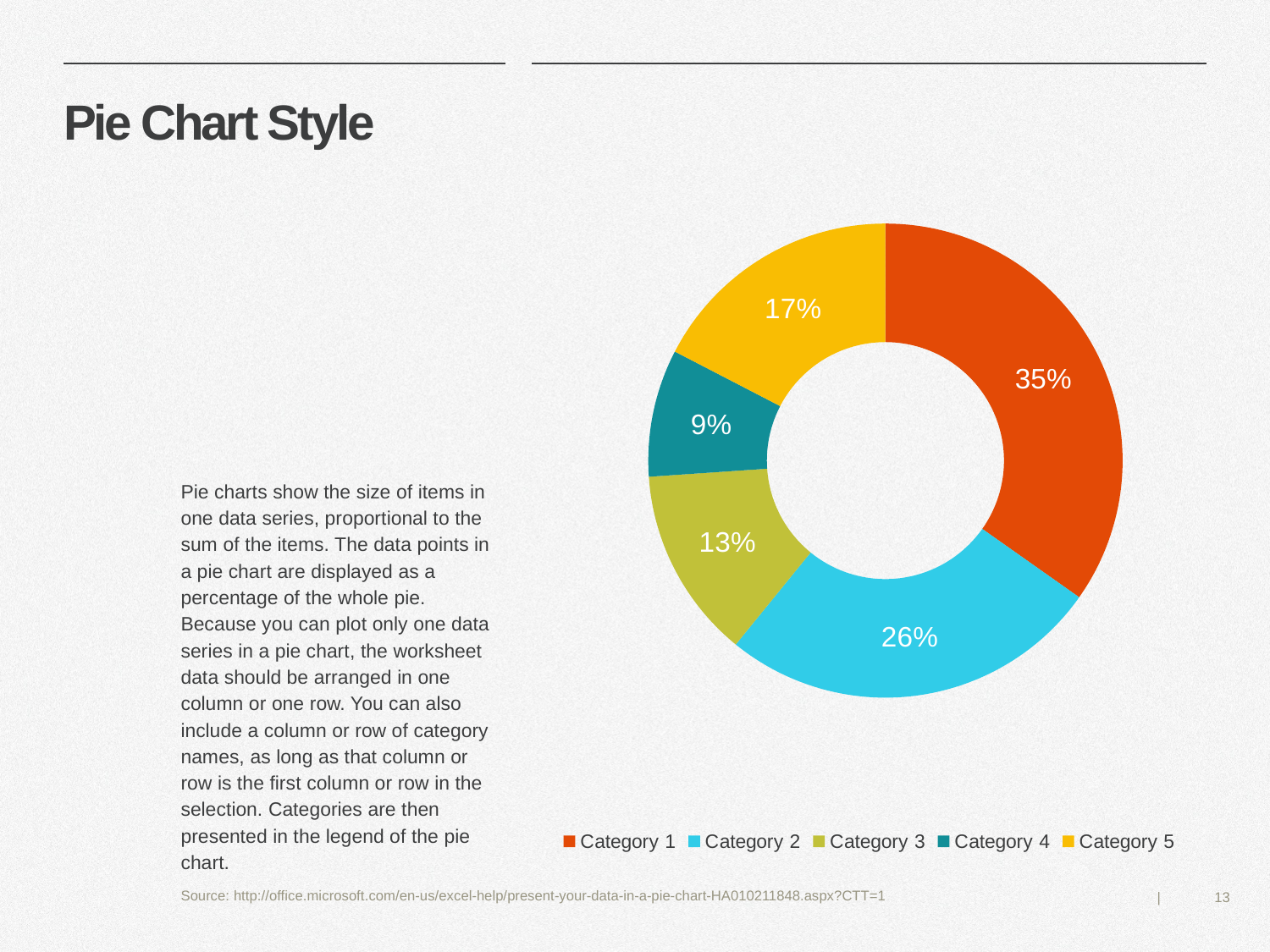

# Pie Chart Style

### Chart

| Category | Series 1 |
|---|---|
| Category 1 | 8.0 |
| Category 2 | 6.0 |
| Category 3 | 3.0 |
| Category 4 | 2.0 |
| Category 5 | 4.0 |
Pie charts show the size of items in one data series, proportional to the sum of the items. The data points in a pie chart are displayed as a percentage of the whole pie. Because you can plot only one data series in a pie chart, the worksheet data should be arranged in one column or one row. You can also include a column or row of category names, as long as that column or row is the first column or row in the selection. Categories are then presented in the legend of the pie chart.
Source: http://office.microsoft.com/en-us/excel-help/present-your-data-in-a-pie-chart-HA010211848.aspx?CTT=1